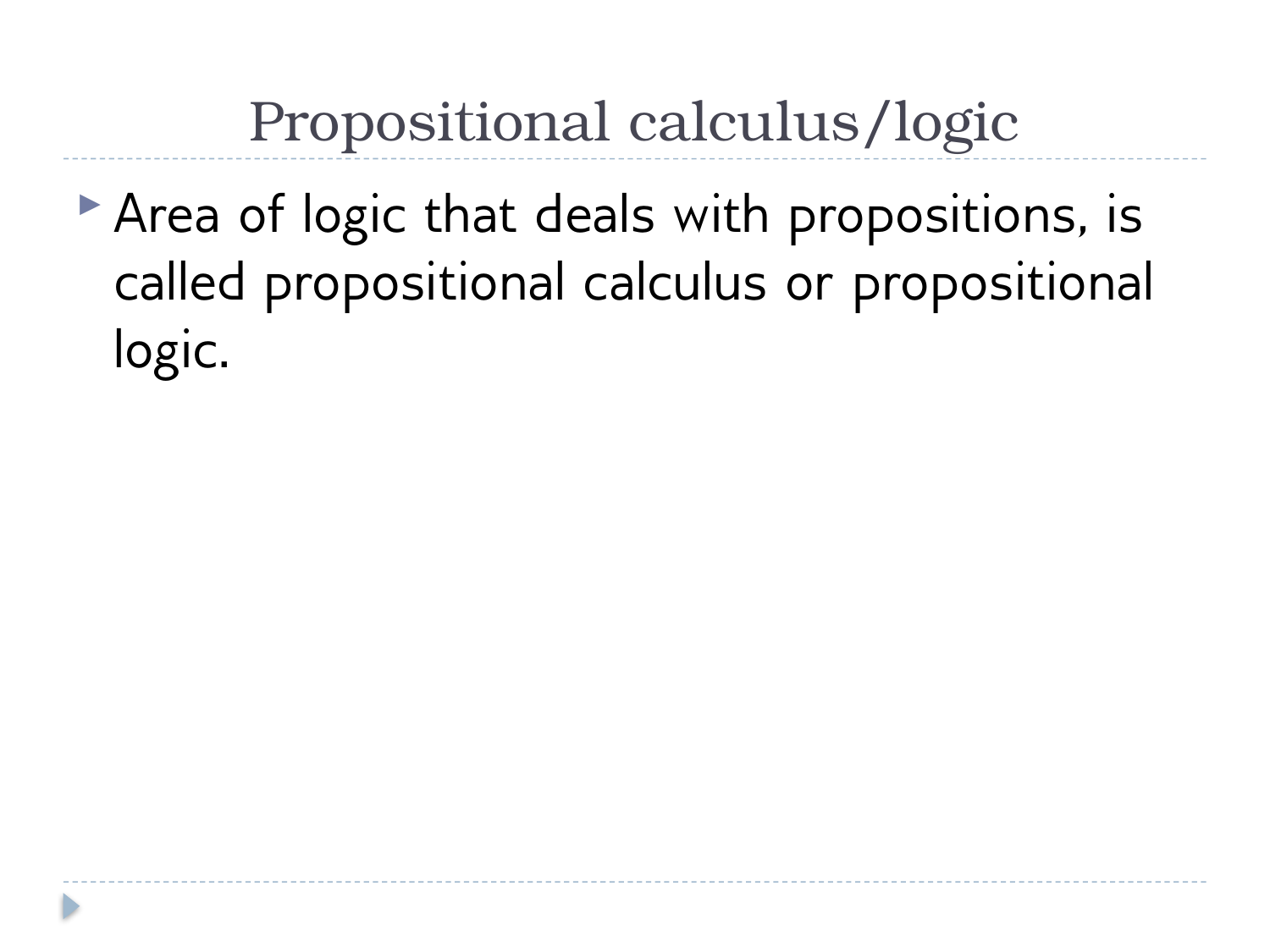

# Propositional calculus/logic
Area of logic that deals with propositions, is called propositional calculus or propositional logic.